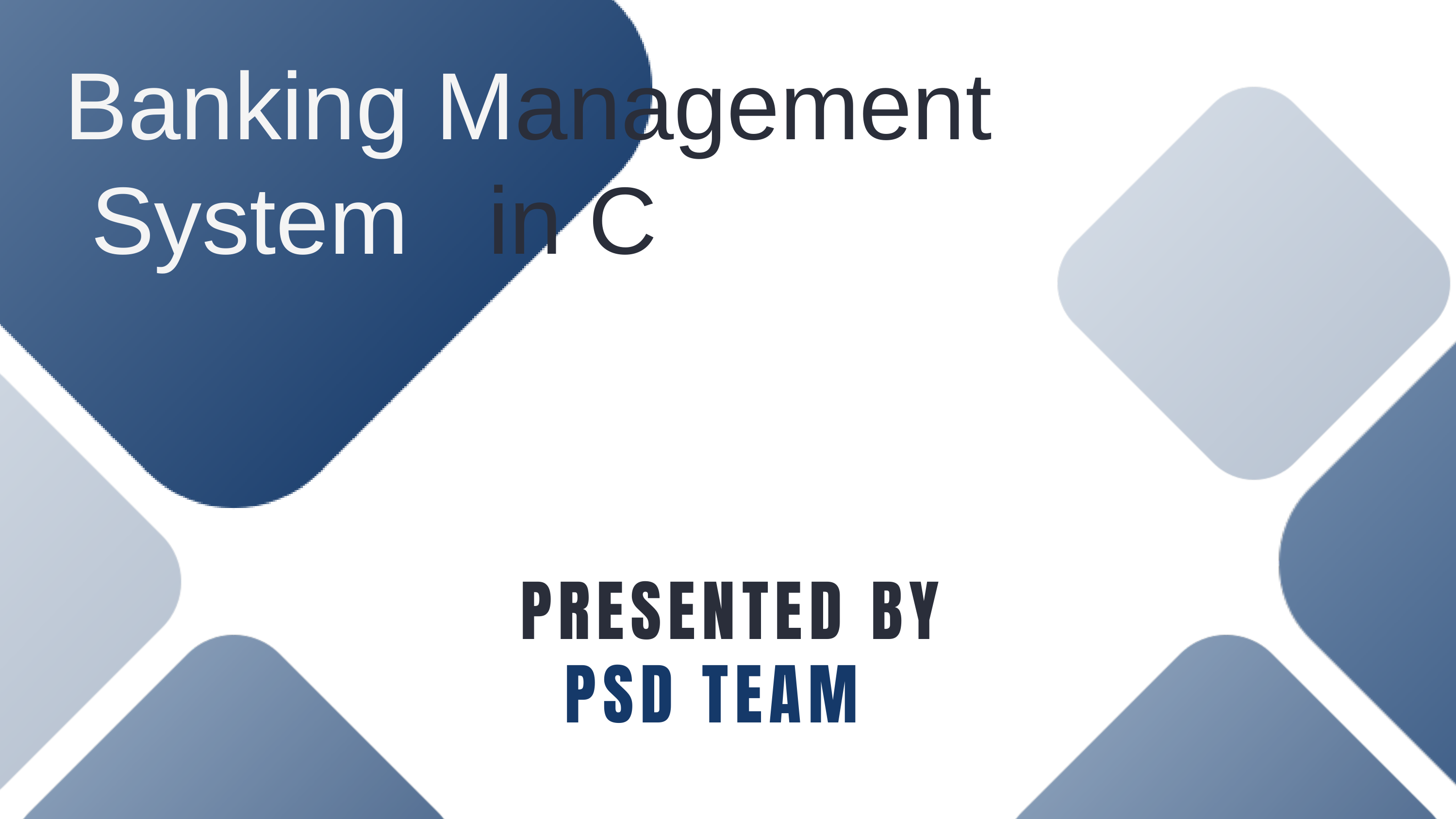

Banking Management
 System   in C

  PRESENTED BY
    PSD TEAM